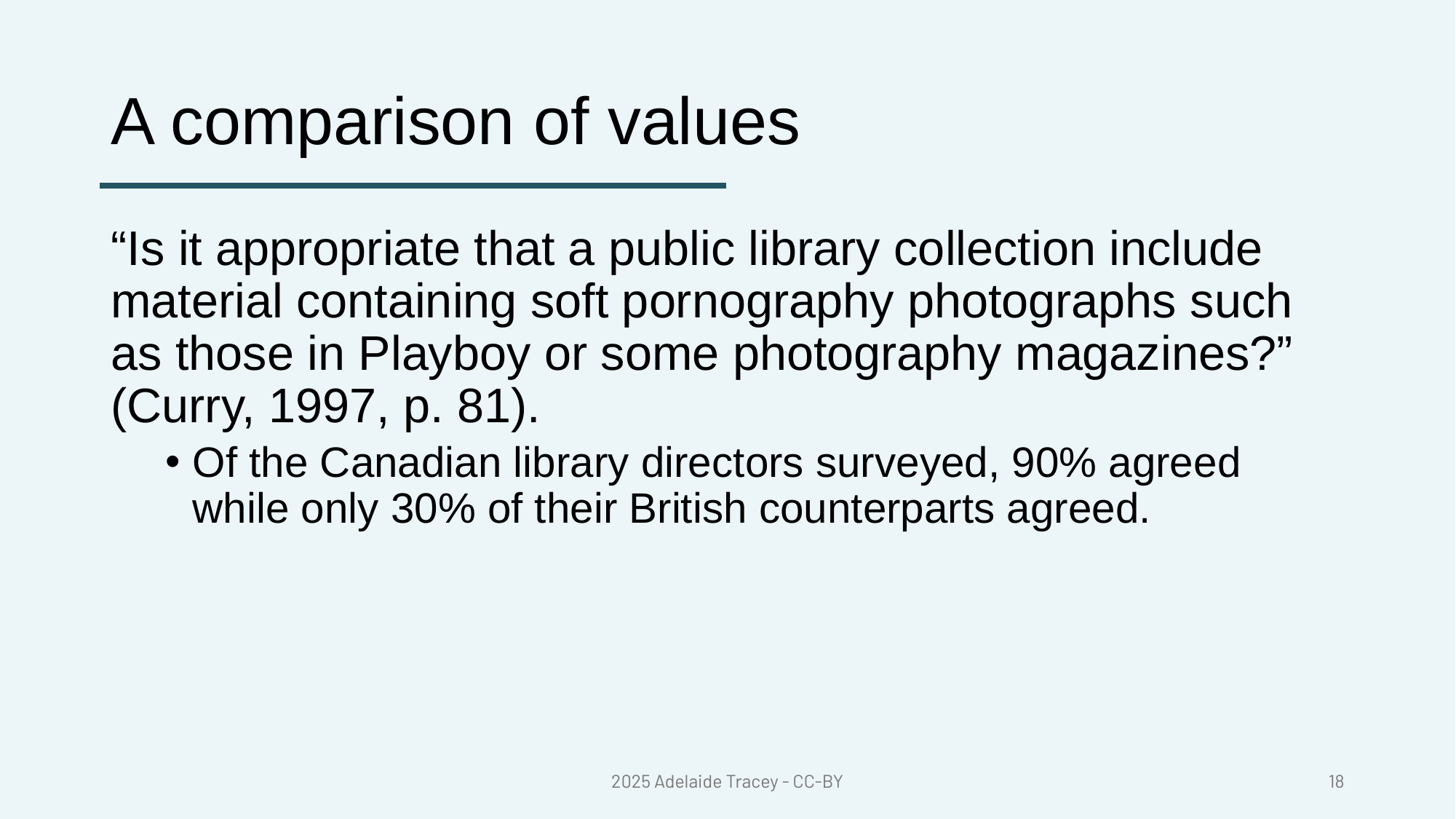

# A comparison of values
“Is it appropriate that a public library collection include material containing soft pornography photographs such as those in Playboy or some photography magazines?” (Curry, 1997, p. 81).
Of the Canadian library directors surveyed, 90% agreed while only 30% of their British counterparts agreed.

2025 Adelaide Tracey - CC-BY
18